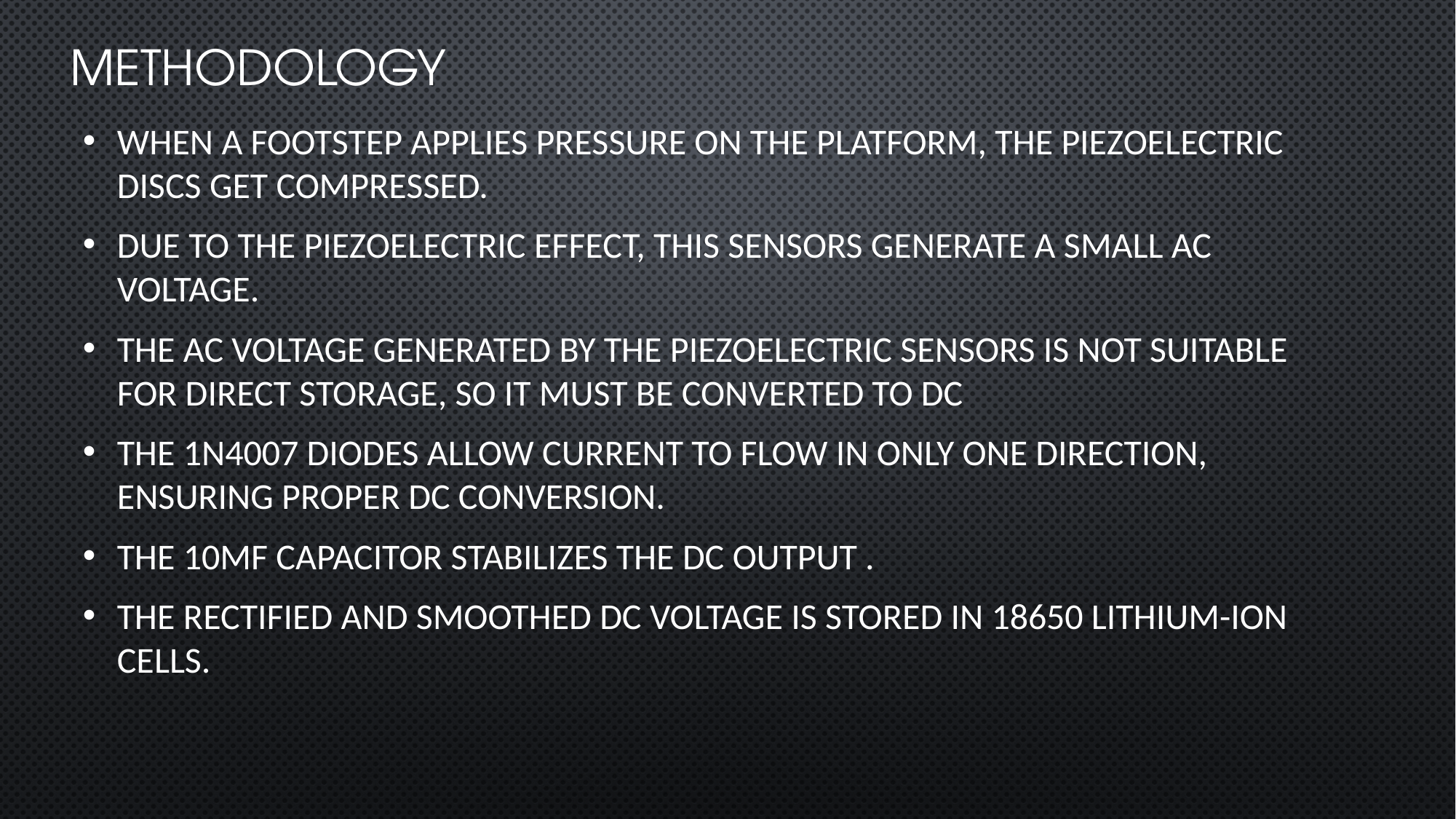

# METHODOLOGY
When a footstep applies pressure on the platform, the piezoelectric discs get compressed.
Due to the piezoelectric effect, this sensors generate a small AC voltage.
The AC voltage generated by the piezoelectric sensors is not suitable for direct storage, so it must be converted to DC
The 1N4007 diodes allow current to flow in only one direction, ensuring proper DC conversion.
The 10µF capacitor stabilizes the DC output .
The rectified and smoothed DC voltage is stored in 18650 lithium-ion cells.